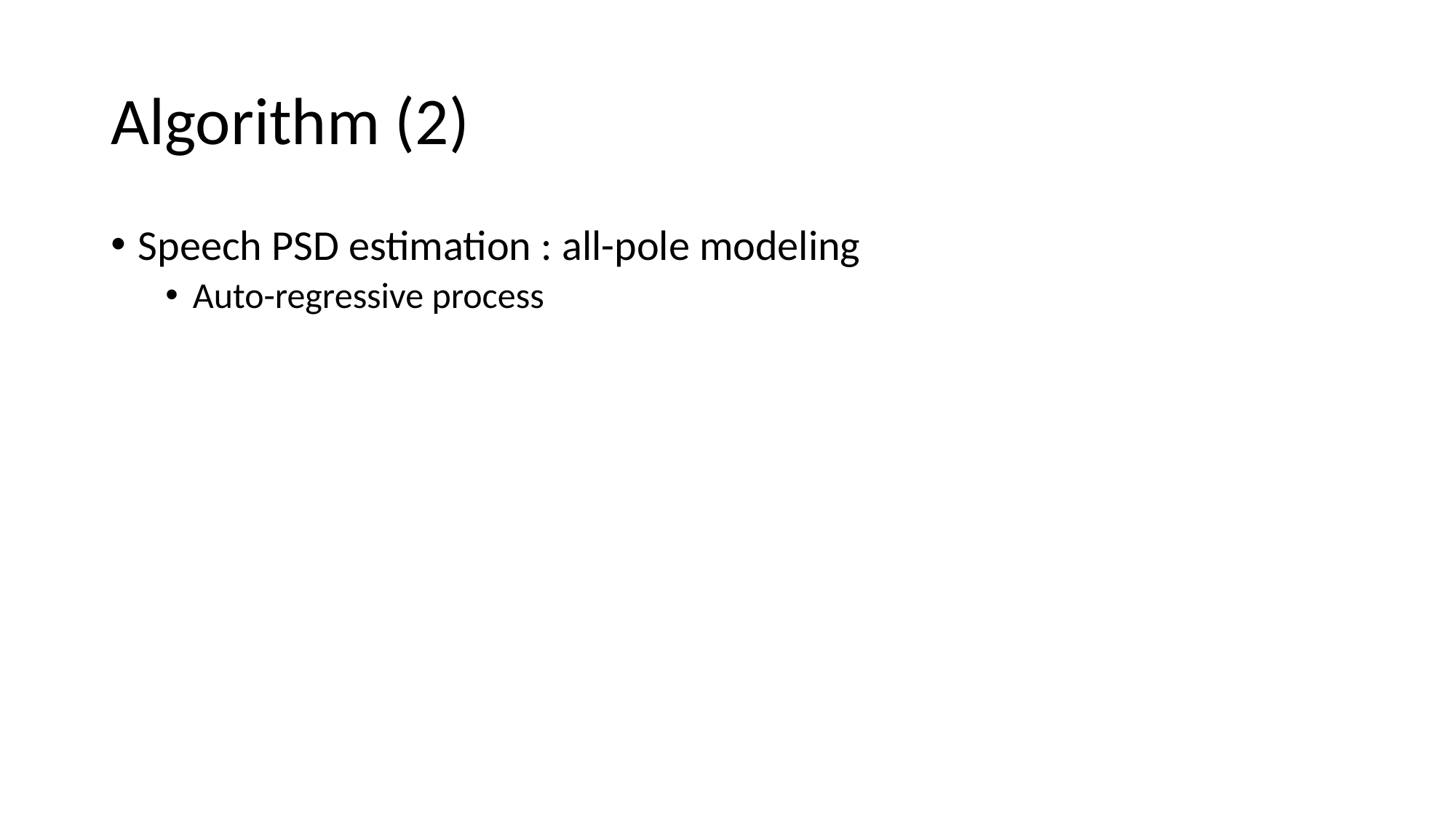

# Algorithm (2)
Speech PSD estimation : all-pole modeling
Auto-regressive process